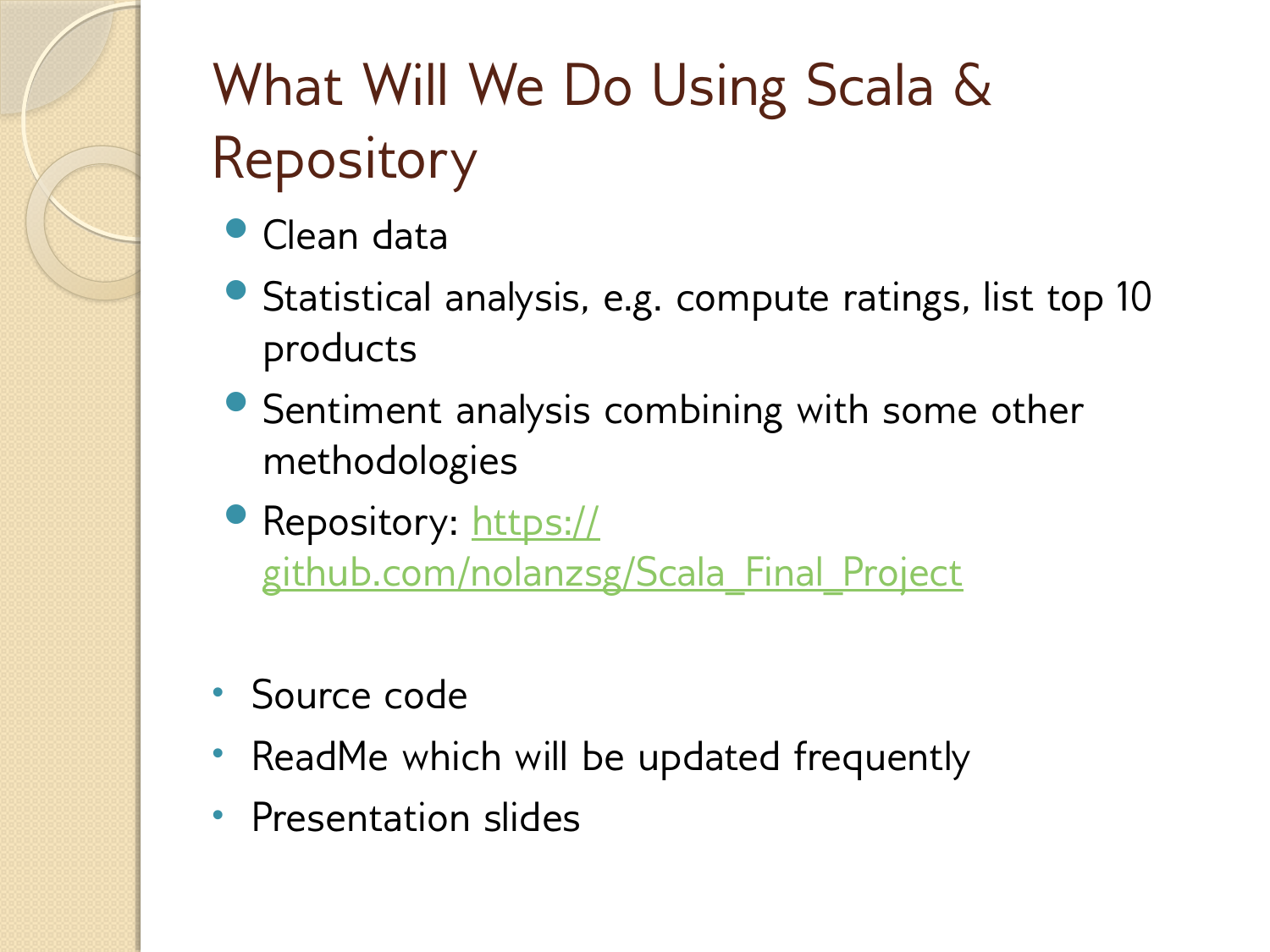

# What Will We Do Using Scala & Repository
Clean data
Statistical analysis, e.g. compute ratings, list top 10 products
Sentiment analysis combining with some other methodologies
Repository: https://github.com/nolanzsg/Scala_Final_Project

Source code
ReadMe which will be updated frequently
Presentation slides